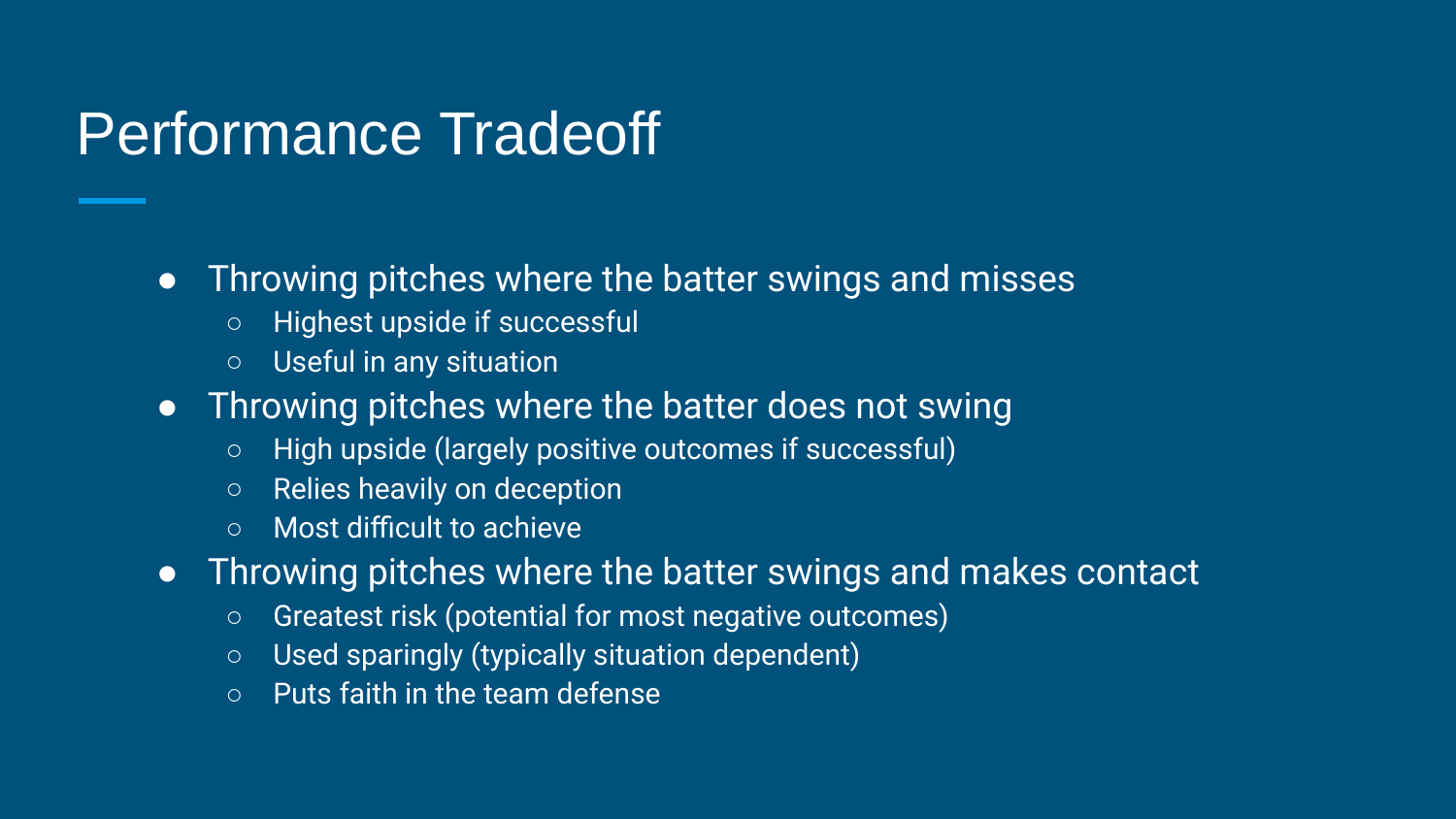

# Performance Tradeoff
Throwing pitches where the batter swings and misses
Highest upside if successful
Useful in any situation
Throwing pitches where the batter does not swing
High upside (largely positive outcomes if successful)
Relies heavily on deception
Most difficult to achieve
Throwing pitches where the batter swings and makes contact
Greatest risk (potential for most negative outcomes)
Used sparingly (typically situation dependent)
Puts faith in the team defense